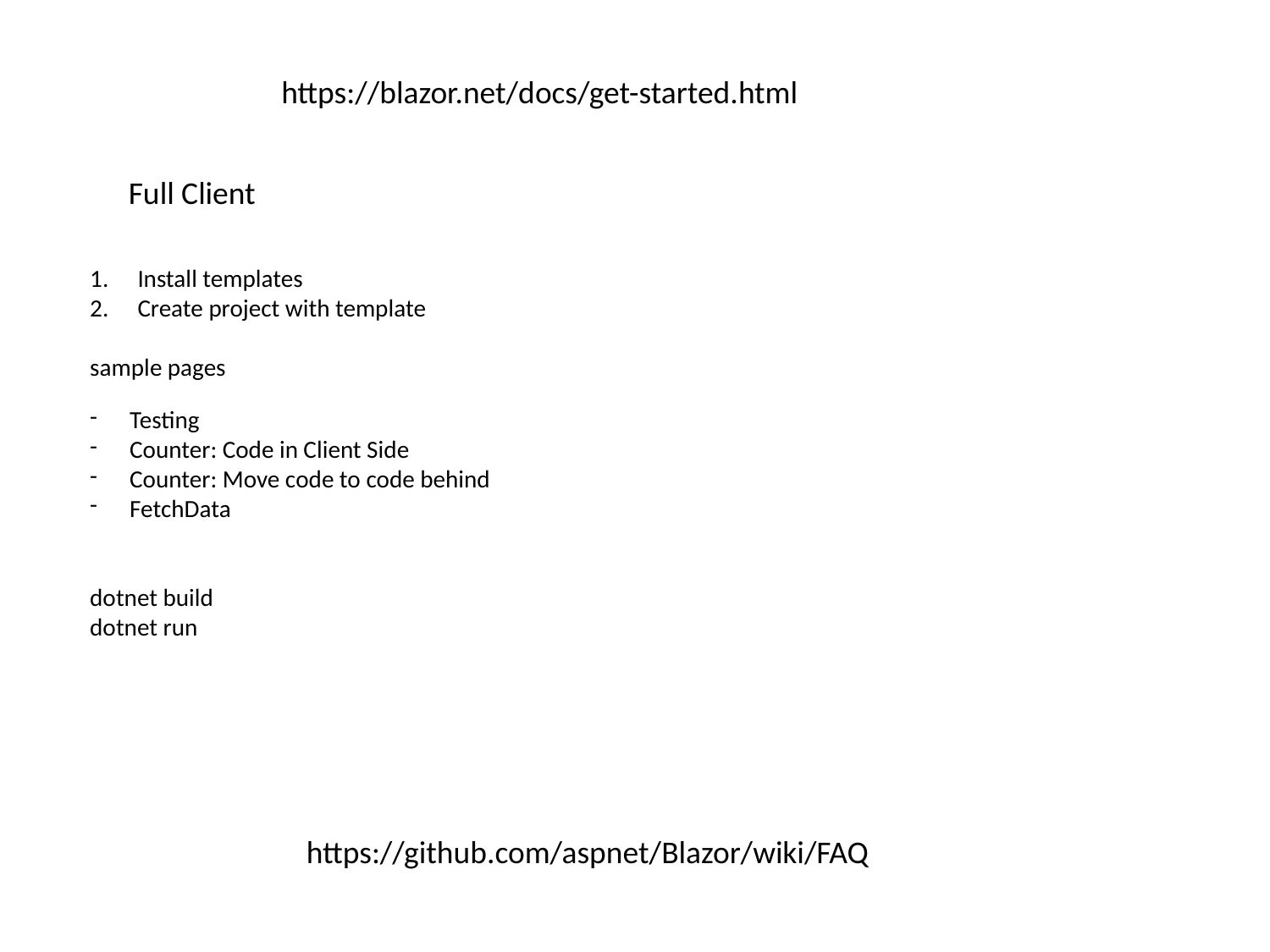

https://blazor.net/docs/get-started.html
Full Client
Install templates
Create project with template

sample pages

Testing
Counter: Code in Client Side
Counter: Move code to code behind
FetchData

dotnet build
dotnet run

https://github.com/aspnet/Blazor/wiki/FAQ